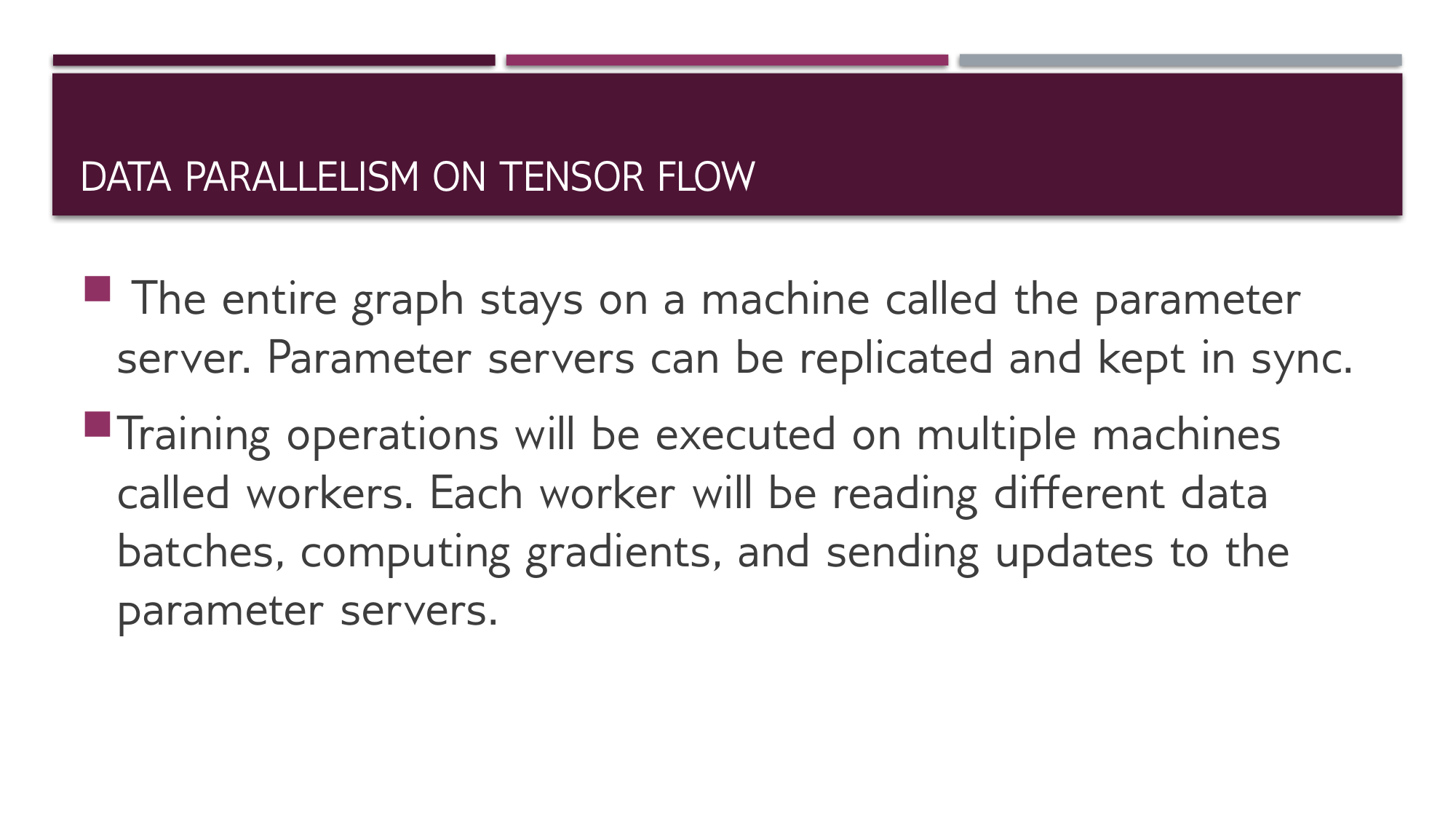

# DaTA PARALLELISM on Tensor Flow
 The entire graph stays on a machine called the parameter server. Parameter servers can be replicated and kept in sync.
Training operations will be executed on multiple machines called workers. Each worker will be reading different data batches, computing gradients, and sending updates to the parameter servers.